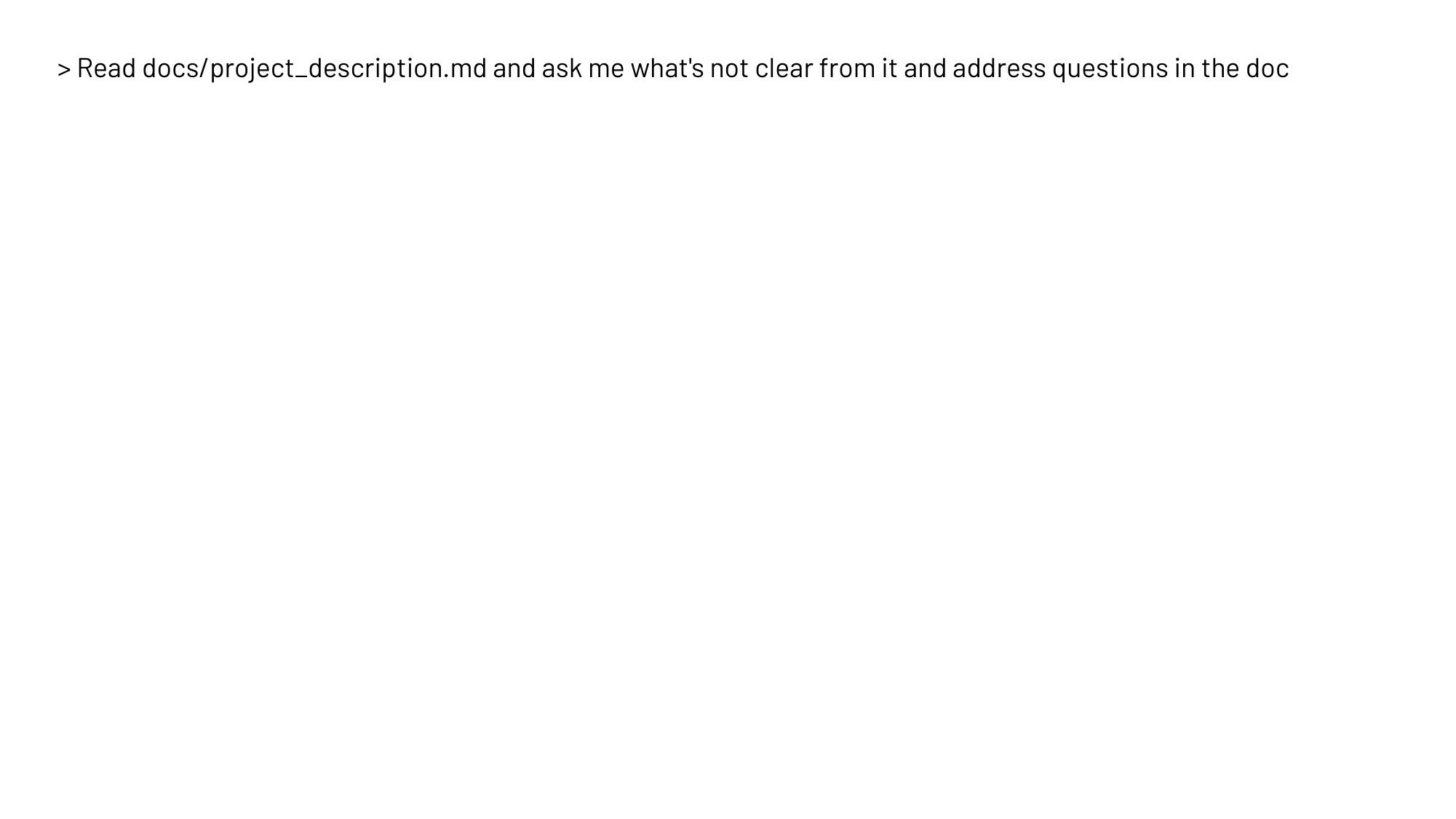

> Read docs/project_description.md and ask me what's not clear from it and address questions in the doc